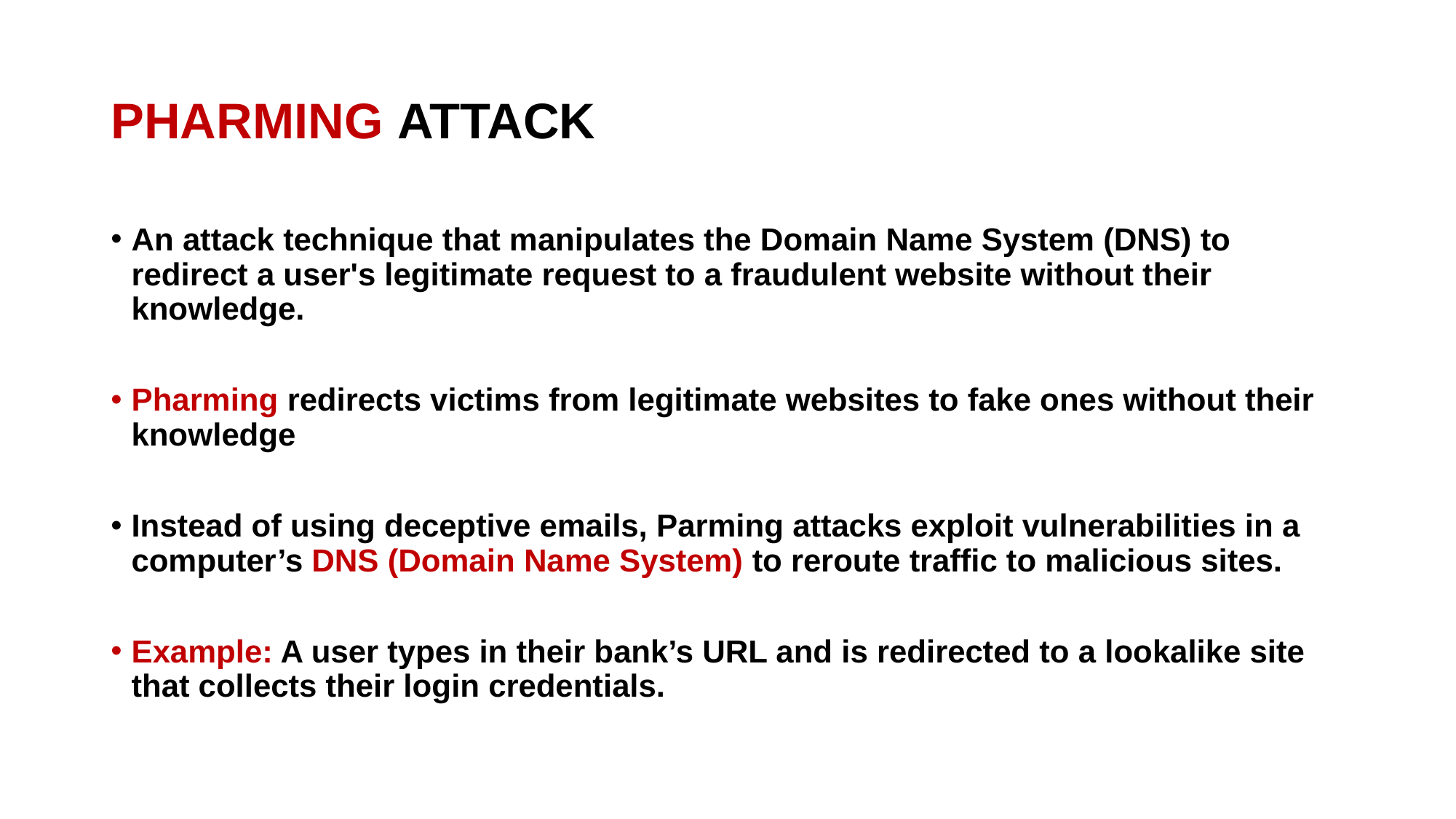

# pharming attack
An attack technique that manipulates the Domain Name System (DNS) to redirect a user's legitimate request to a fraudulent website without their knowledge.

Pharming redirects victims from legitimate websites to fake ones without their knowledge

Instead of using deceptive emails, Parming attacks exploit vulnerabilities in a computer’s DNS (Domain Name System) to reroute traffic to malicious sites.

Example: A user types in their bank’s URL and is redirected to a lookalike site that collects their login credentials.